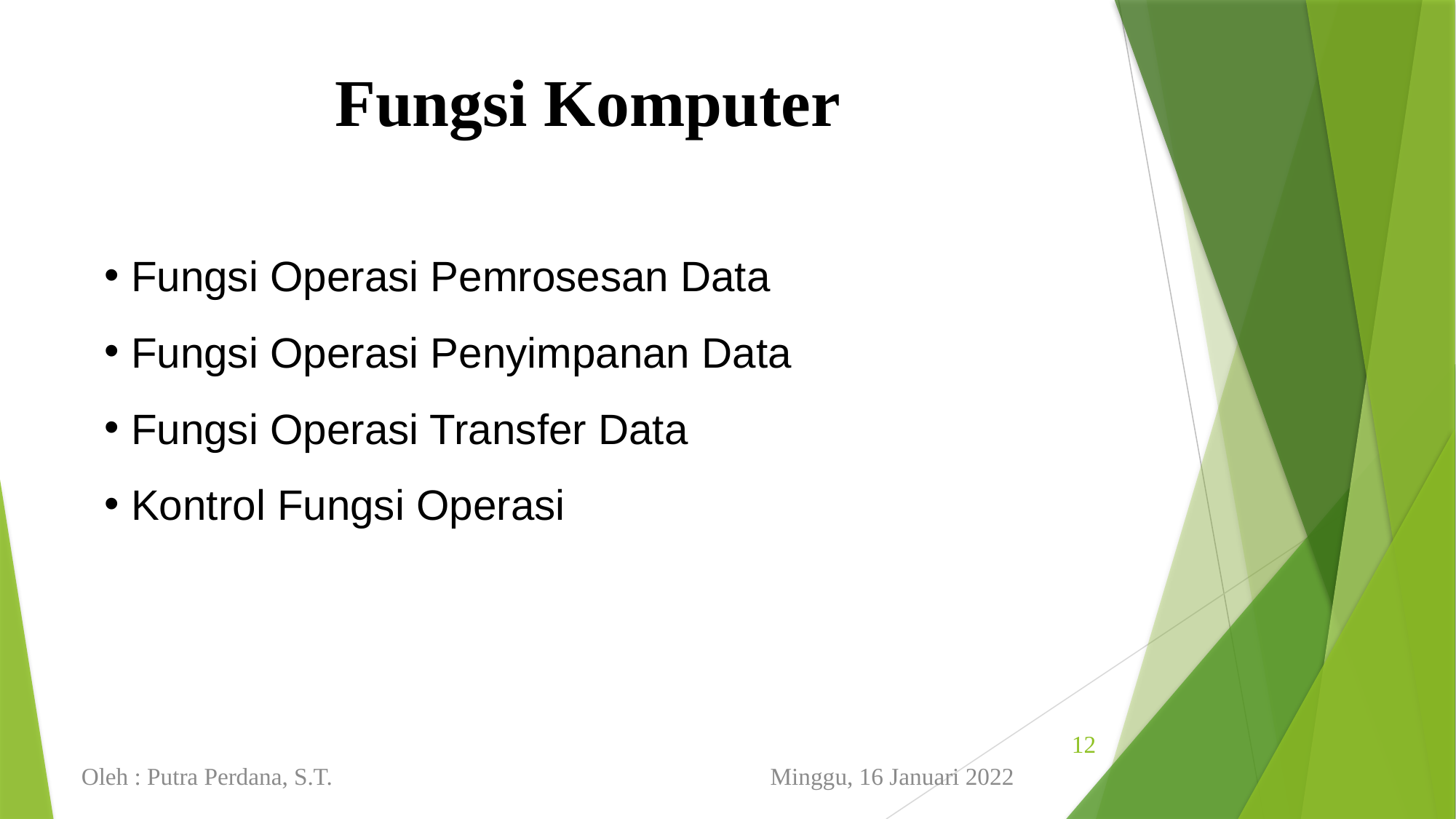

Fungsi Komputer
 Fungsi Operasi Pemrosesan Data
 Fungsi Operasi Penyimpanan Data
 Fungsi Operasi Transfer Data
 Kontrol Fungsi Operasi
12
Minggu, 16 Januari 2022
Oleh : Putra Perdana, S.T.